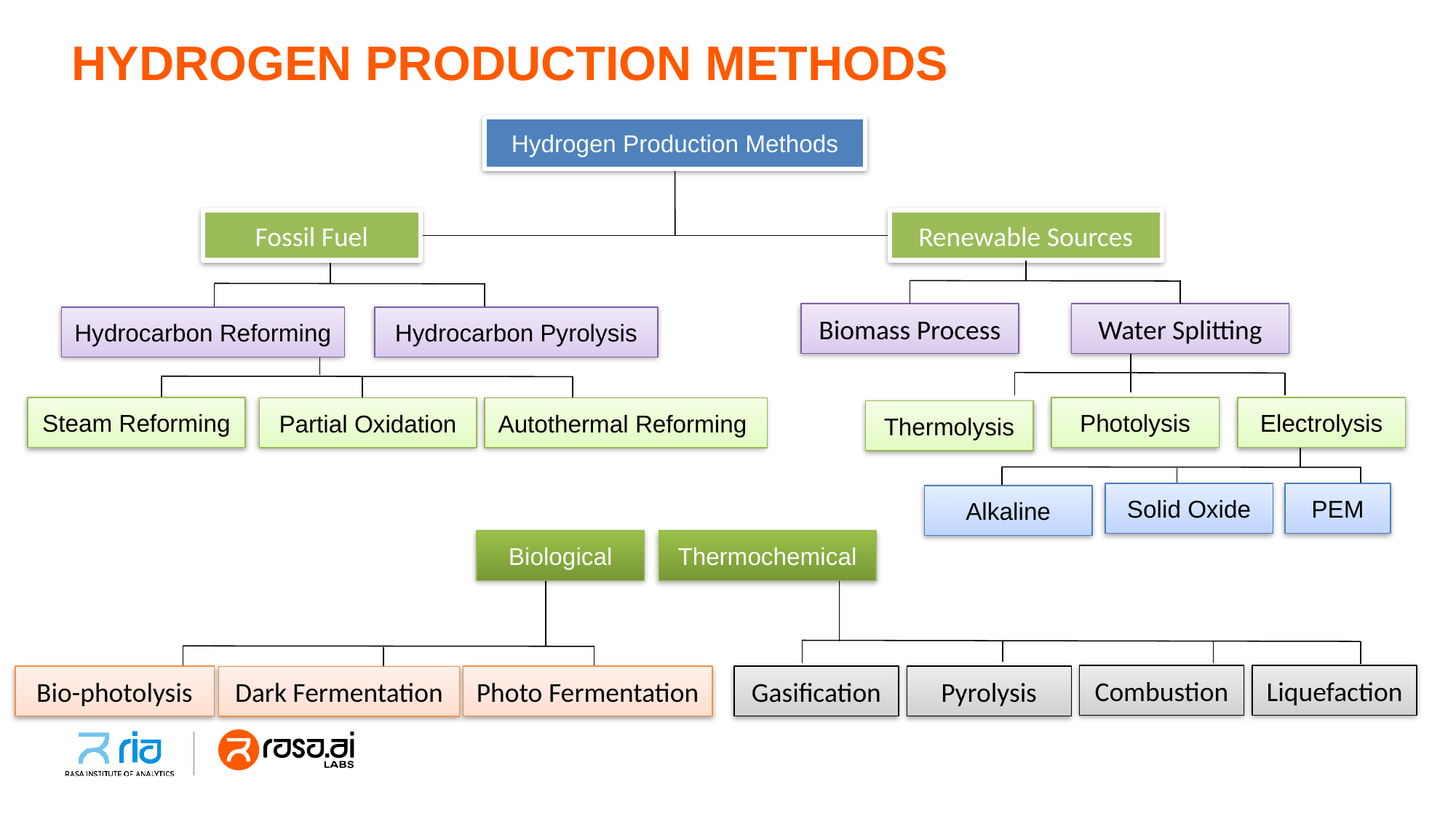

# HYDROGEN PRODUCTION METHODS
Hydrogen Production Methods
Fossil Fuel
Renewable Sources
Water Splitting
Biomass Process
Hydrocarbon Pyrolysis
Hydrocarbon Reforming
Steam Reforming
Photolysis
Electrolysis
Partial Oxidation
Autothermal Reforming
Thermolysis
Solid Oxide
PEM
Alkaline
Thermochemical
Biological
Liquefaction
Combustion
Bio-photolysis
Pyrolysis
Photo Fermentation
Gasification
Dark Fermentation